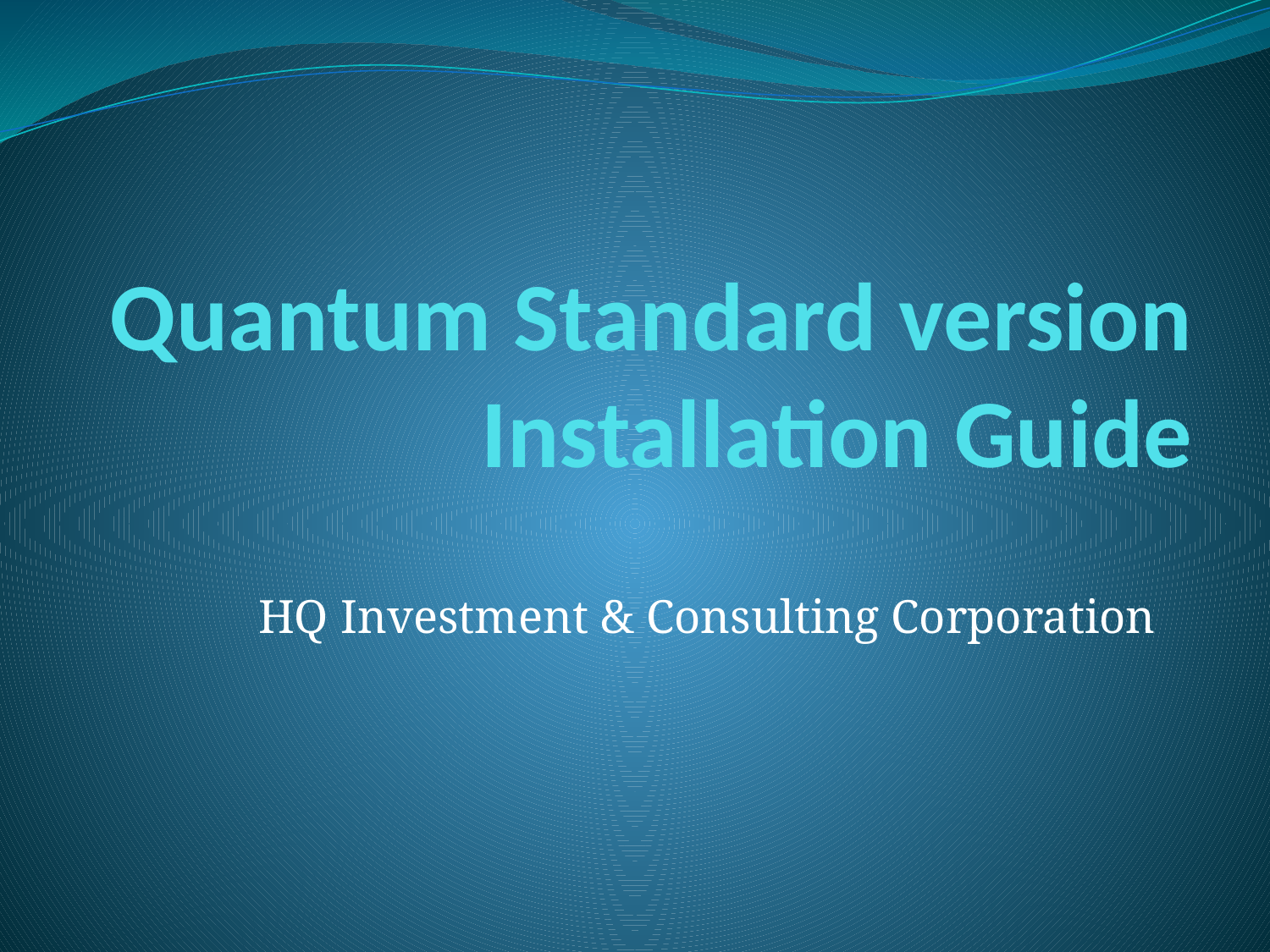

# Quantum Standard version Installation Guide
HQ Investment & Consulting Corporation